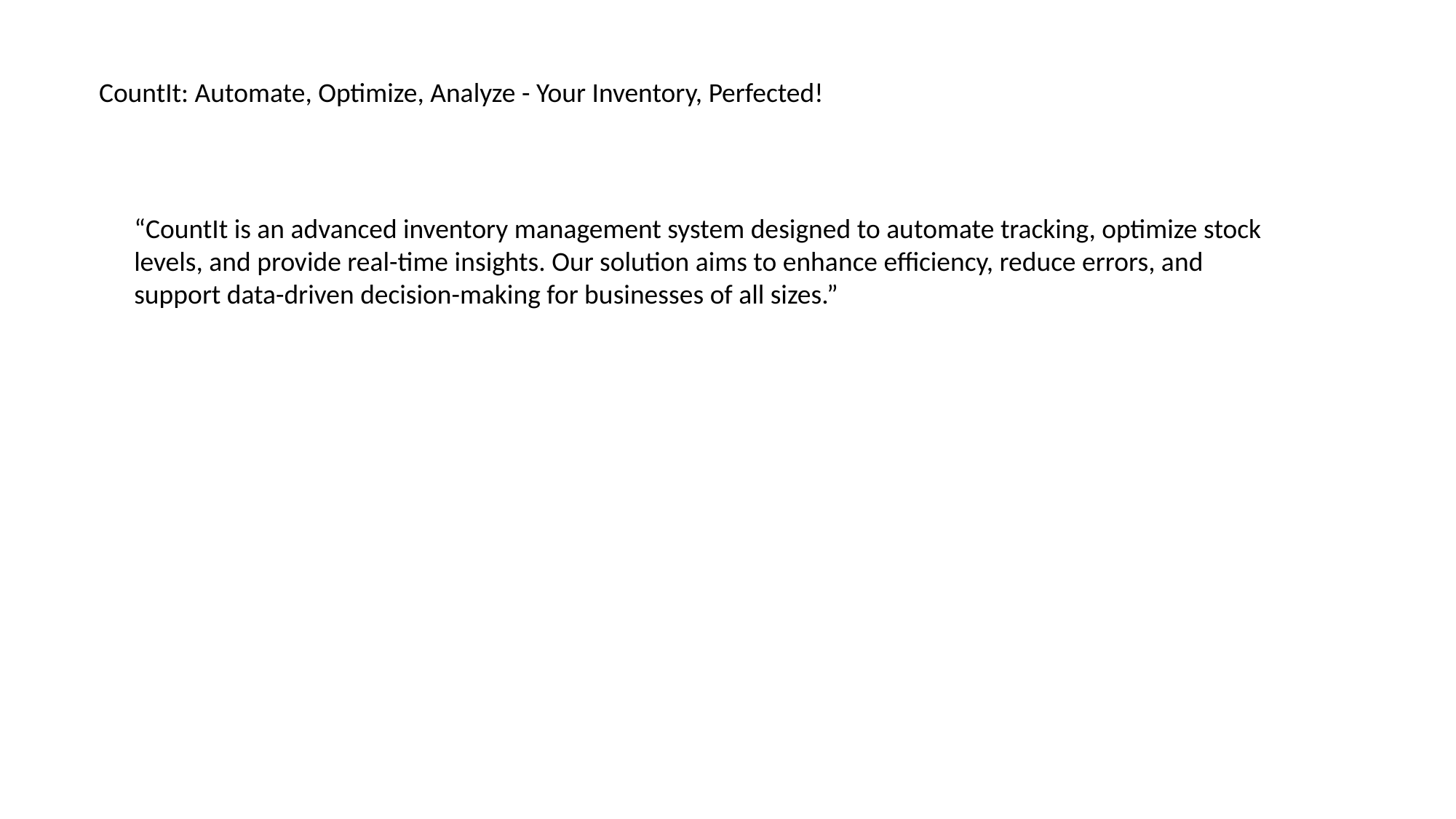

CountIt: Automate, Optimize, Analyze - Your Inventory, Perfected!
“CountIt is an advanced inventory management system designed to automate tracking, optimize stock levels, and provide real-time insights. Our solution aims to enhance efficiency, reduce errors, and support data-driven decision-making for businesses of all sizes.”